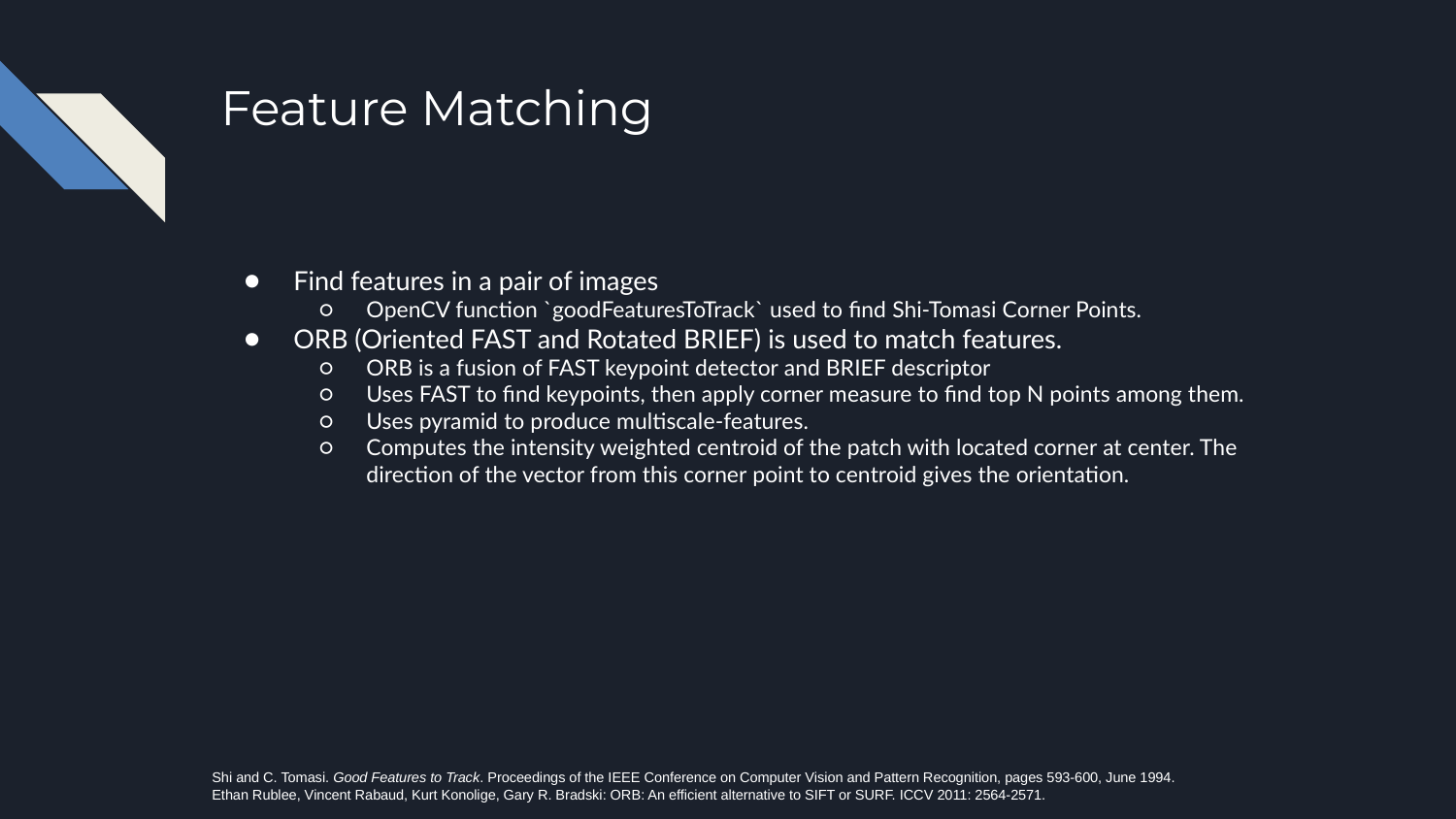

Feature Matching
Find features in a pair of images
OpenCV function `goodFeaturesToTrack` used to find Shi-Tomasi Corner Points.
ORB (Oriented FAST and Rotated BRIEF) is used to match features.
ORB is a fusion of FAST keypoint detector and BRIEF descriptor
Uses FAST to find keypoints, then apply corner measure to find top N points among them.
Uses pyramid to produce multiscale-features.
Computes the intensity weighted centroid of the patch with located corner at center. The direction of the vector from this corner point to centroid gives the orientation.
Shi and C. Tomasi. Good Features to Track. Proceedings of the IEEE Conference on Computer Vision and Pattern Recognition, pages 593-600, June 1994.
Ethan Rublee, Vincent Rabaud, Kurt Konolige, Gary R. Bradski: ORB: An efficient alternative to SIFT or SURF. ICCV 2011: 2564-2571.